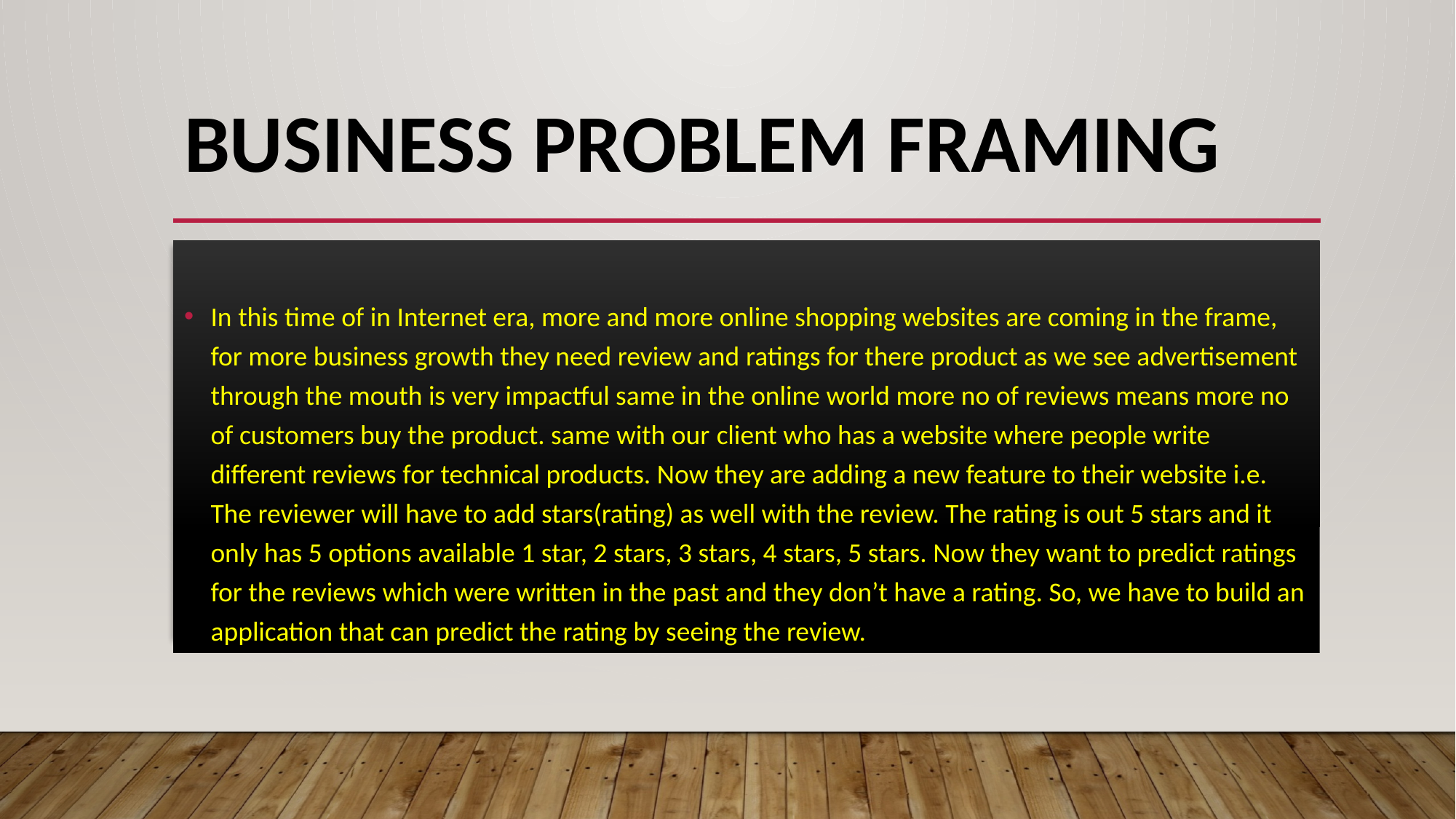

# Business Problem Framing

In this time of in Internet era, more and more online shopping websites are coming in the frame, for more business growth they need review and ratings for there product as we see advertisement through the mouth is very impactful same in the online world more no of reviews means more no of customers buy the product. same with our client who has a website where people write different reviews for technical products. Now they are adding a new feature to their website i.e. The reviewer will have to add stars(rating) as well with the review. The rating is out 5 stars and it only has 5 options available 1 star, 2 stars, 3 stars, 4 stars, 5 stars. Now they want to predict ratings for the reviews which were written in the past and they don’t have a rating. So, we have to build an application that can predict the rating by seeing the review.